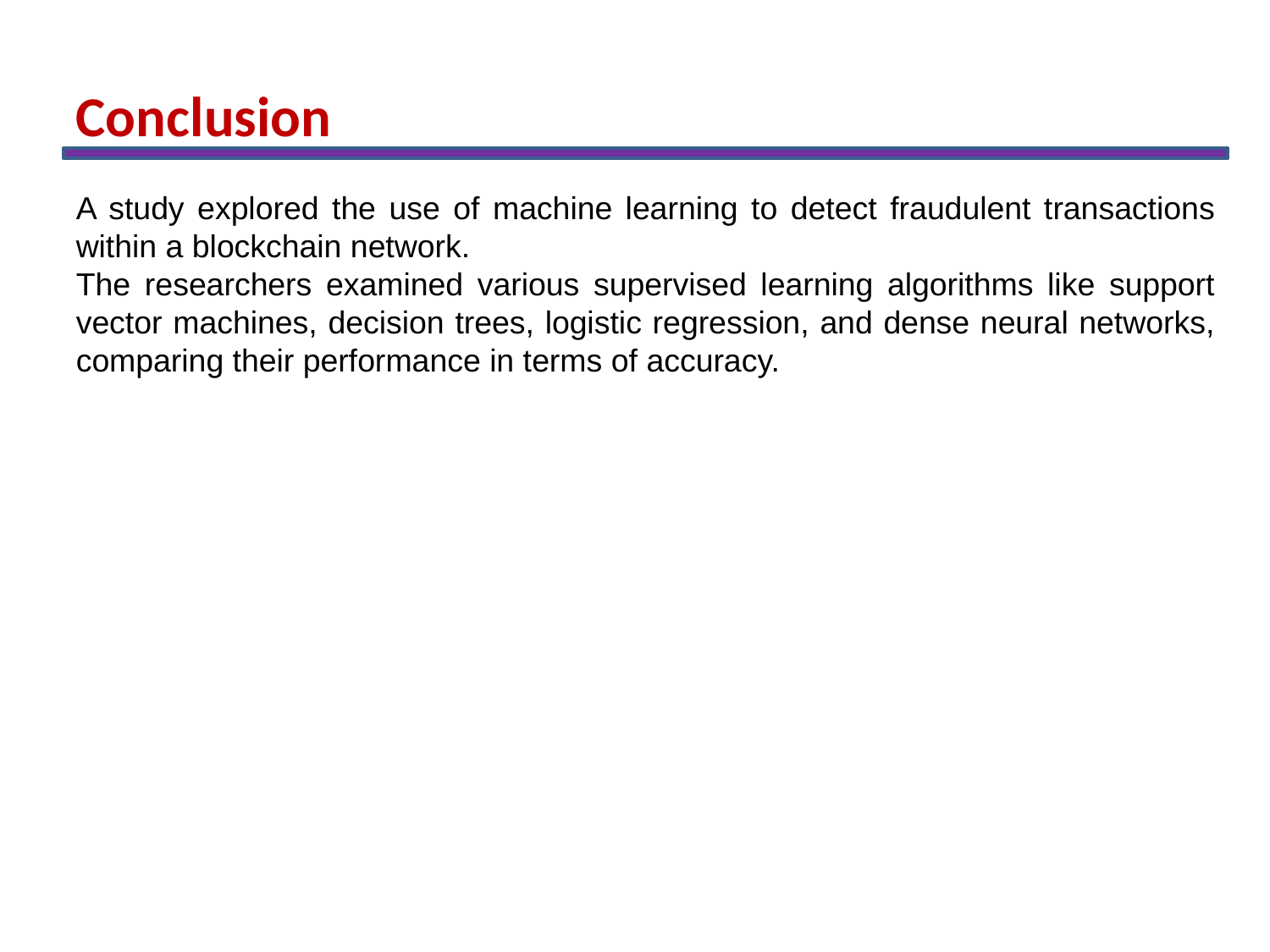

Conclusion

A study explored the use of machine learning to detect fraudulent transactions within a blockchain network.
The researchers examined various supervised learning algorithms like support vector machines, decision trees, logistic regression, and dense neural networks, comparing their performance in terms of accuracy.